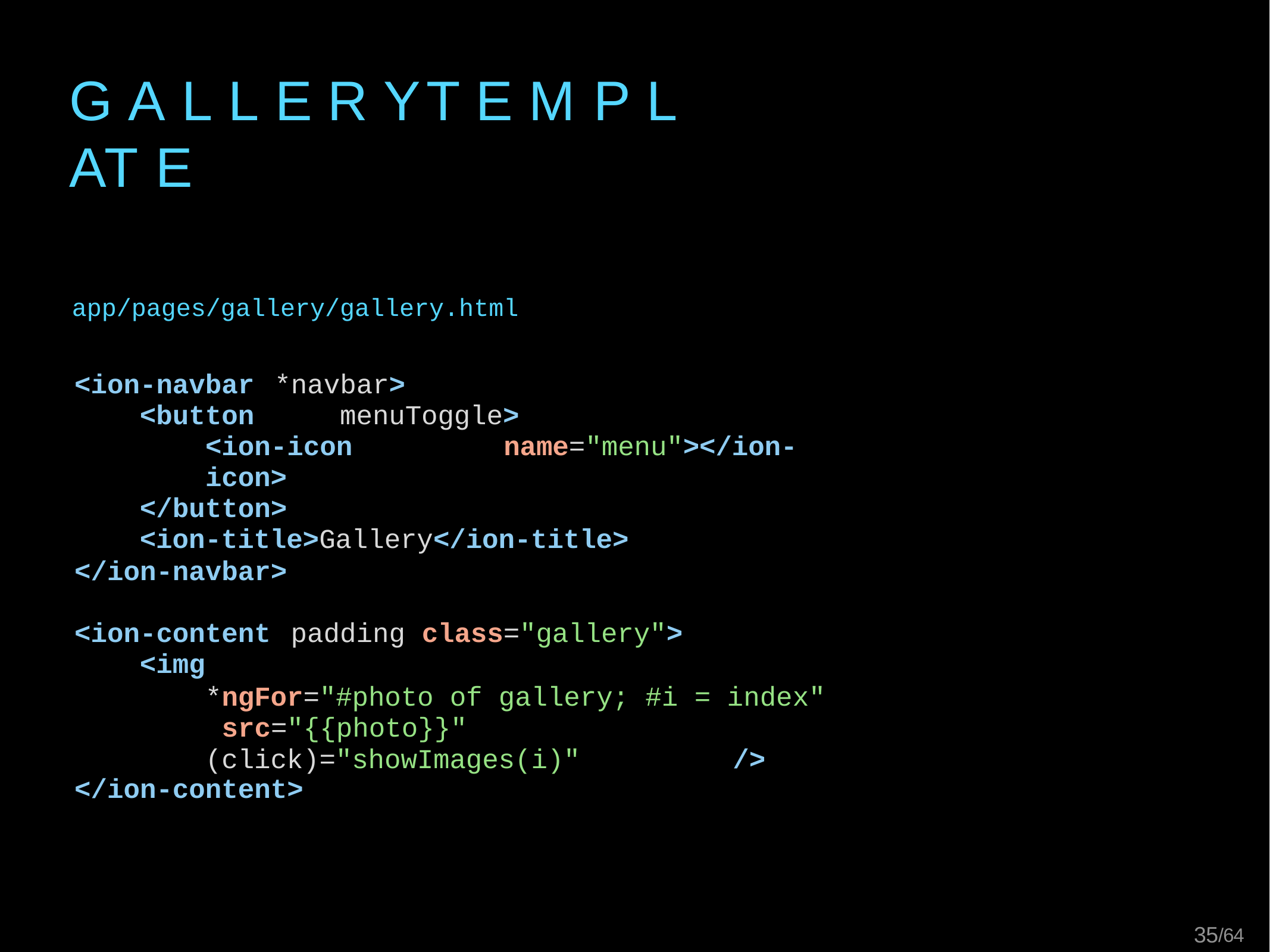

# G A L L E R Y	T E M P L AT E
app/pages/gallery/gallery.html

<ion-navbar	*navbar>
<button	menuToggle>
<ion-icon	name="menu"></ion-icon>
</button>
<ion-title>Gallery</ion-title>
</ion-navbar>

<ion-content	padding	class="gallery">
<img
*ngFor="#photo of gallery; #i = index"  src="{{photo}}"  (click)="showImages(i)"	/>
</ion-content>
35/64